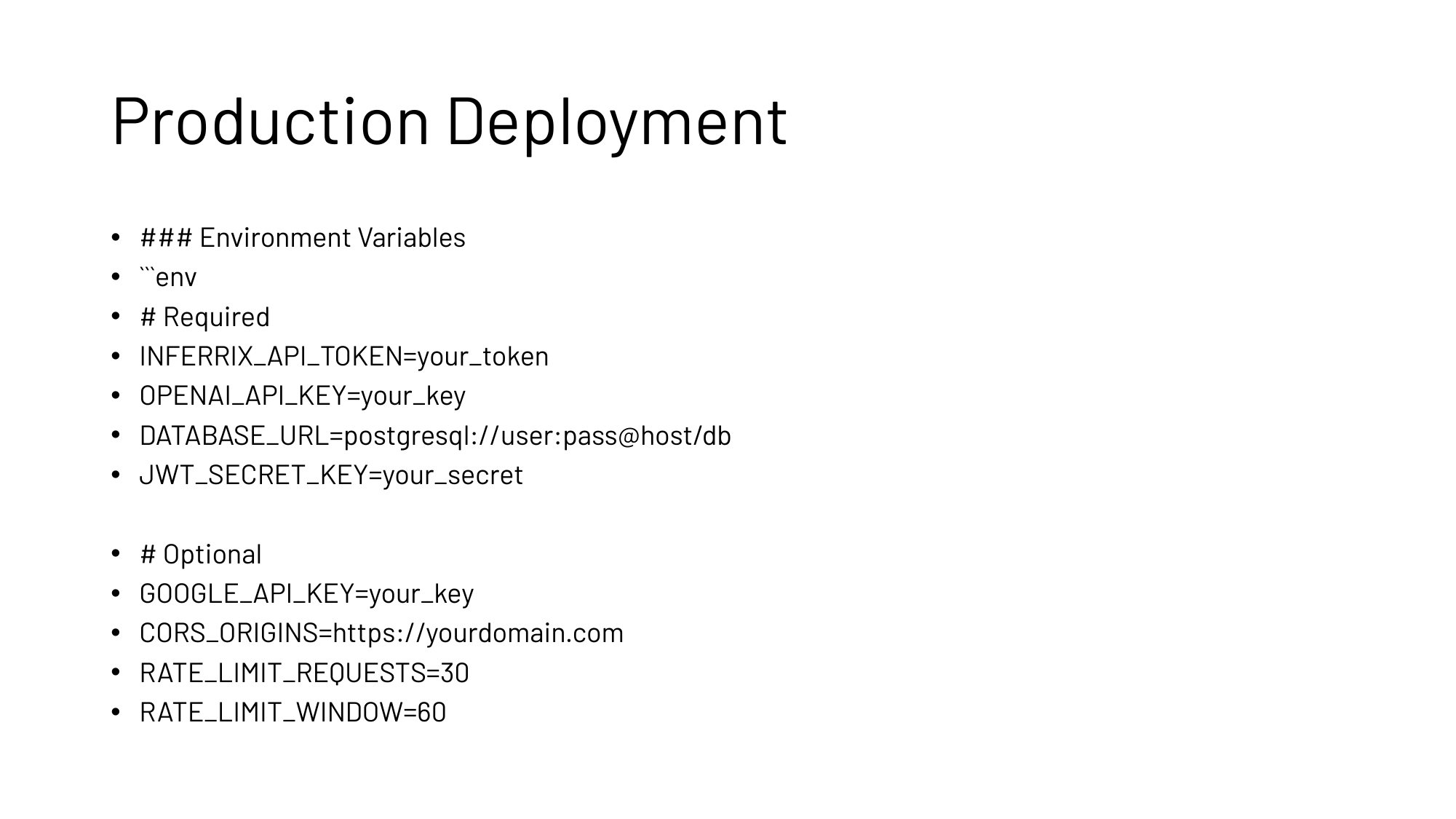

# Production Deployment
### Environment Variables
```env
# Required
INFERRIX_API_TOKEN=your_token
OPENAI_API_KEY=your_key
DATABASE_URL=postgresql://user:pass@host/db
JWT_SECRET_KEY=your_secret

# Optional
GOOGLE_API_KEY=your_key
CORS_ORIGINS=https://yourdomain.com
RATE_LIMIT_REQUESTS=30
RATE_LIMIT_WINDOW=60